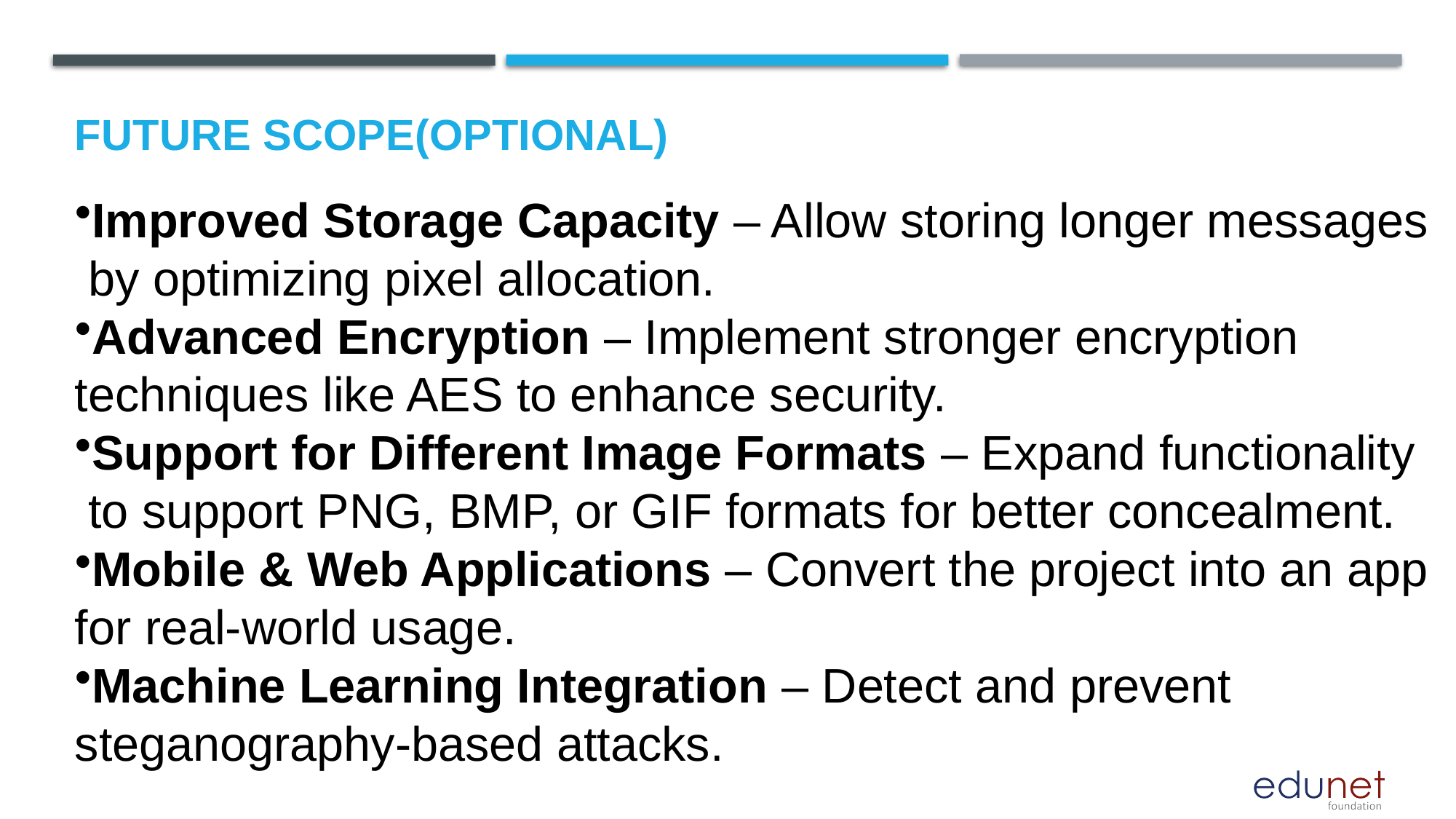

Future scope(optional)
Improved Storage Capacity – Allow storing longer messages
 by optimizing pixel allocation.
Advanced Encryption – Implement stronger encryption
techniques like AES to enhance security.
Support for Different Image Formats – Expand functionality
 to support PNG, BMP, or GIF formats for better concealment.
Mobile & Web Applications – Convert the project into an app
for real-world usage.
Machine Learning Integration – Detect and prevent
steganography-based attacks.